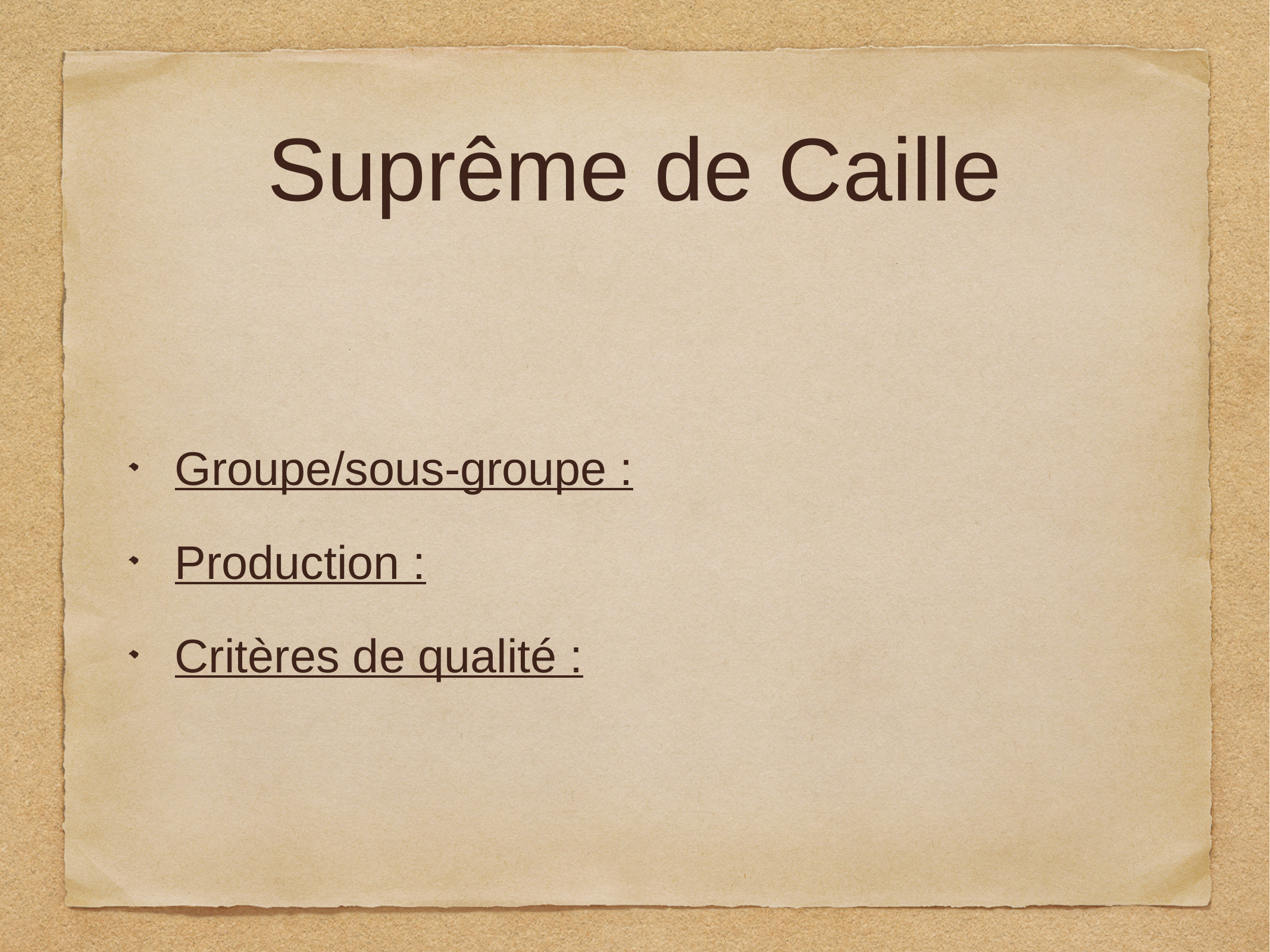

# Suprême de Caille
Groupe/sous-groupe :
Production :
Critères de qualité :